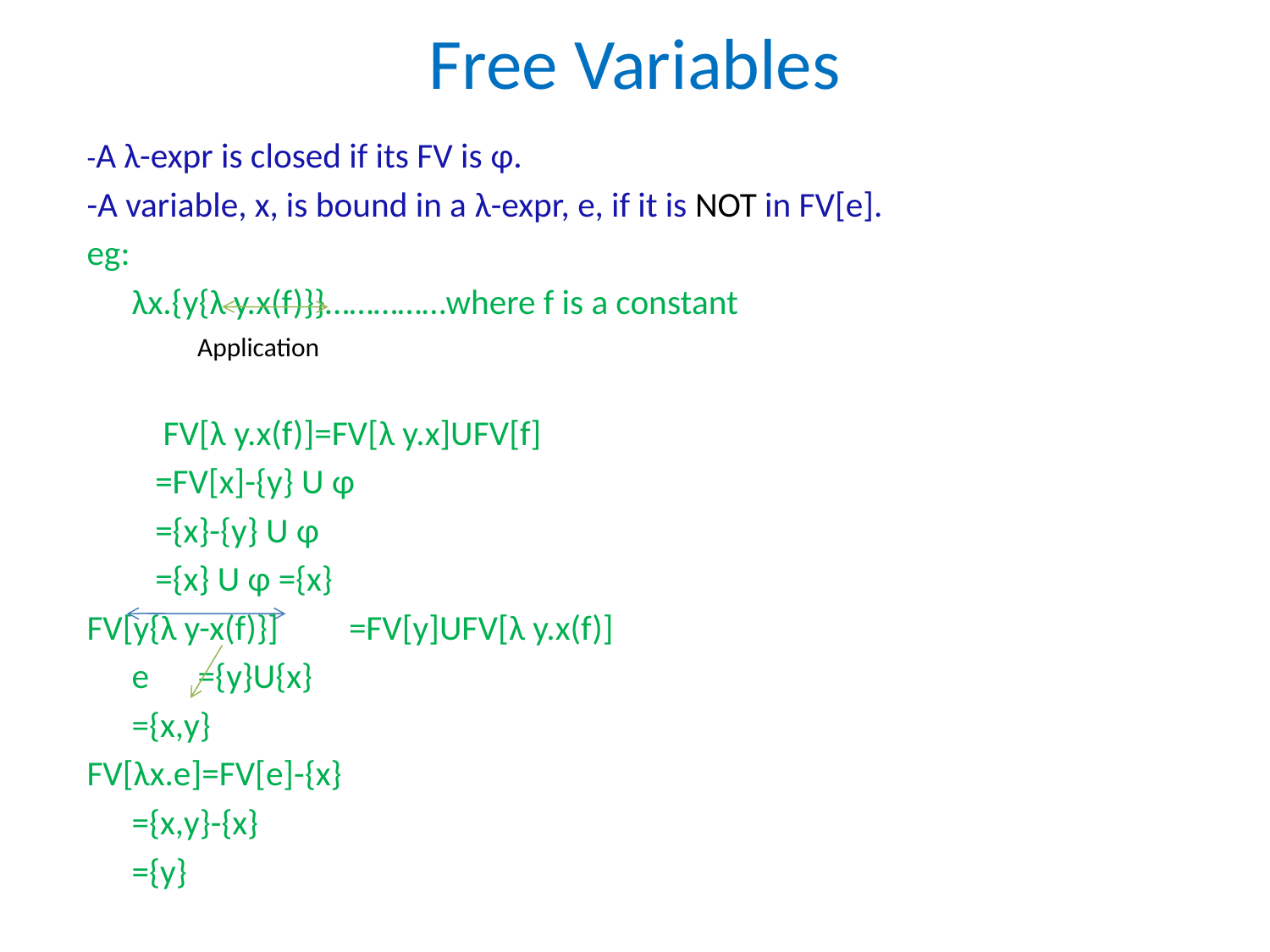

# Free Variables
-A λ-expr is closed if its FV is φ.
-A variable, x, is bound in a λ-expr, e, if it is NOT in FV[e].
eg:
	λx.{y{λ y.x(f)}}……………where f is a constant
	          Application

		    FV[λ y.x(f)]=FV[λ y.x]UFV[f]
			   =FV[x]-{y} U φ
			   ={x}-{y} U φ
			   ={x} U φ ={x}
FV[y{λ y-x(f)}]         =FV[y]UFV[λ y.x(f)]
		e	={y}U{x}
			={x,y}
FV[λx.e]=FV[e]-{x}
		={x,y}-{x}
		={y}